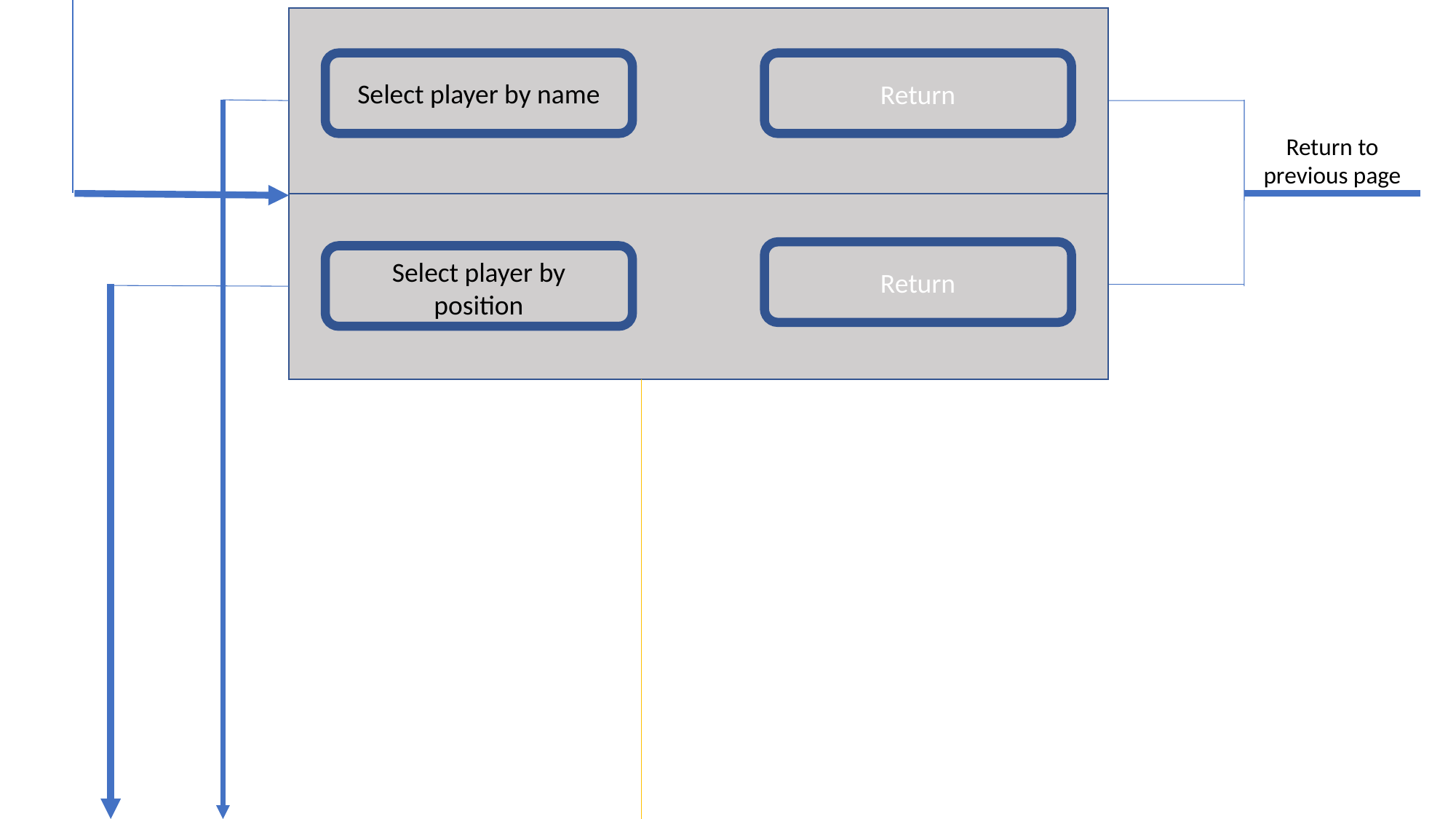

Select player by name

Select player by position
Return
Return to previous page
Return